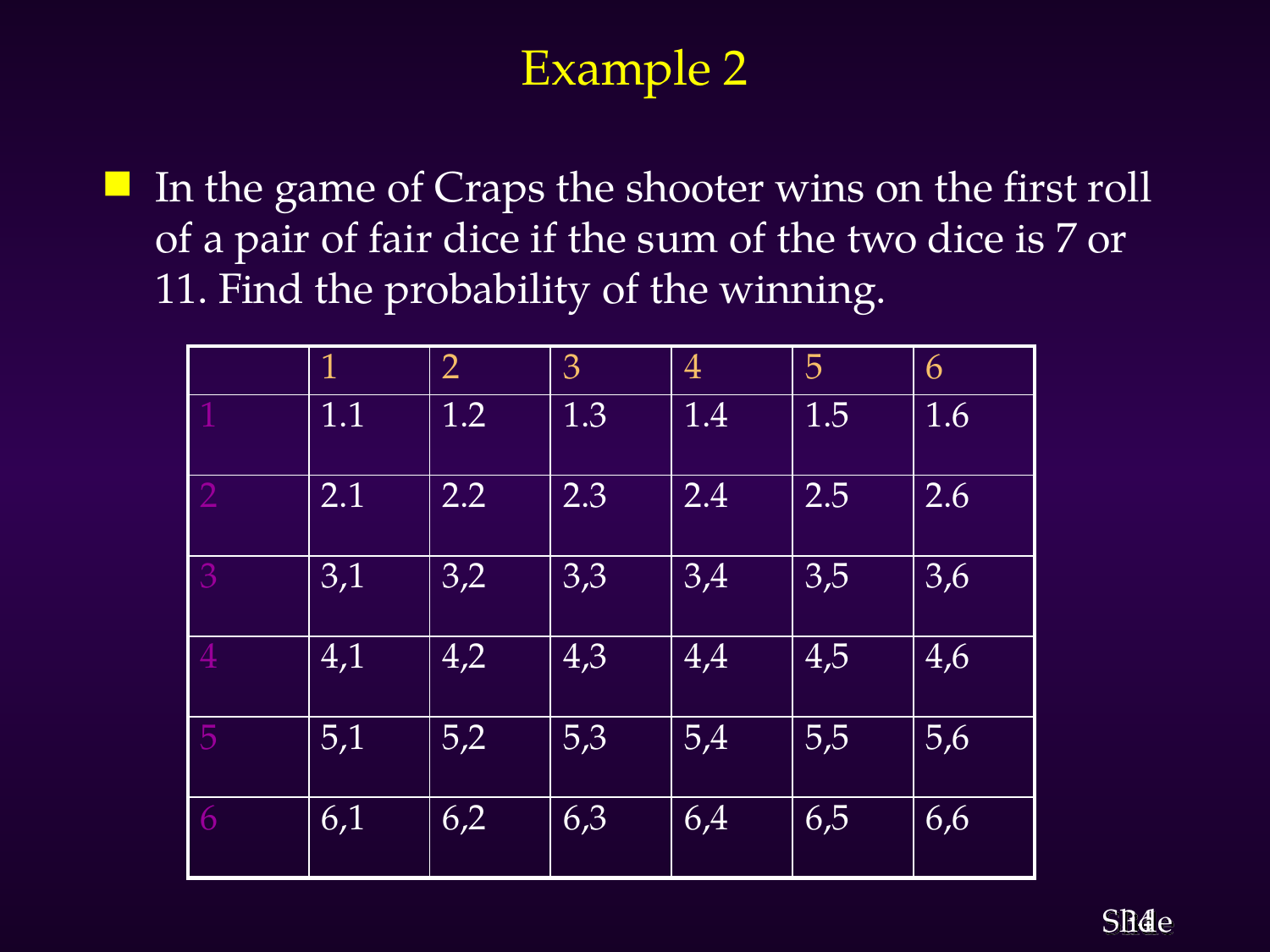

# Example 2
In the game of Craps the shooter wins on the first roll of a pair of fair dice if the sum of the two dice is 7 or 11. Find the probability of the winning.
|  | 1 | 2 | 3 | 4 | 5 | 6 |
| --- | --- | --- | --- | --- | --- | --- |
| 1 | 1.1 | 1.2 | 1.3 | 1.4 | 1.5 | 1.6 |
| 2 | 2.1 | 2.2 | 2.3 | 2.4 | 2.5 | 2.6 |
| 3 | 3,1 | 3,2 | 3,3 | 3,4 | 3,5 | 3,6 |
| 4 | 4,1 | 4,2 | 4,3 | 4,4 | 4,5 | 4,6 |
| 5 | 5,1 | 5,2 | 5,3 | 5,4 | 5,5 | 5,6 |
| 6 | 6,1 | 6,2 | 6,3 | 6,4 | 6,5 | 6,6 |